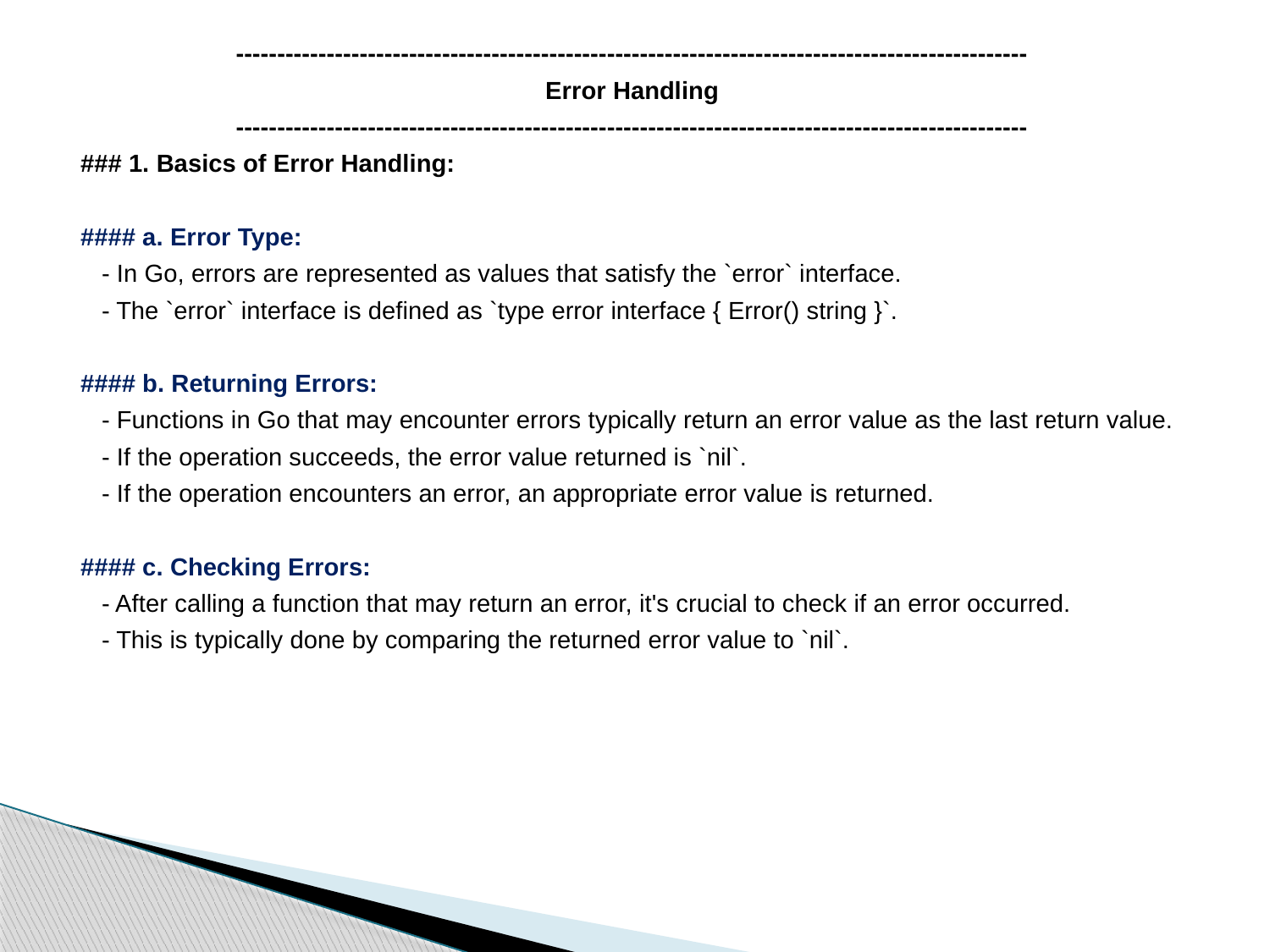

------------------------------------------------------------------------------------------------
Error Handling
------------------------------------------------------------------------------------------------
### 1. Basics of Error Handling:

#### a. Error Type:
   - In Go, errors are represented as values that satisfy the `error` interface.
   - The `error` interface is defined as `type error interface { Error() string }`.

#### b. Returning Errors:
   - Functions in Go that may encounter errors typically return an error value as the last return value.
   - If the operation succeeds, the error value returned is `nil`.
   - If the operation encounters an error, an appropriate error value is returned.

#### c. Checking Errors:
   - After calling a function that may return an error, it's crucial to check if an error occurred.
   - This is typically done by comparing the returned error value to `nil`.